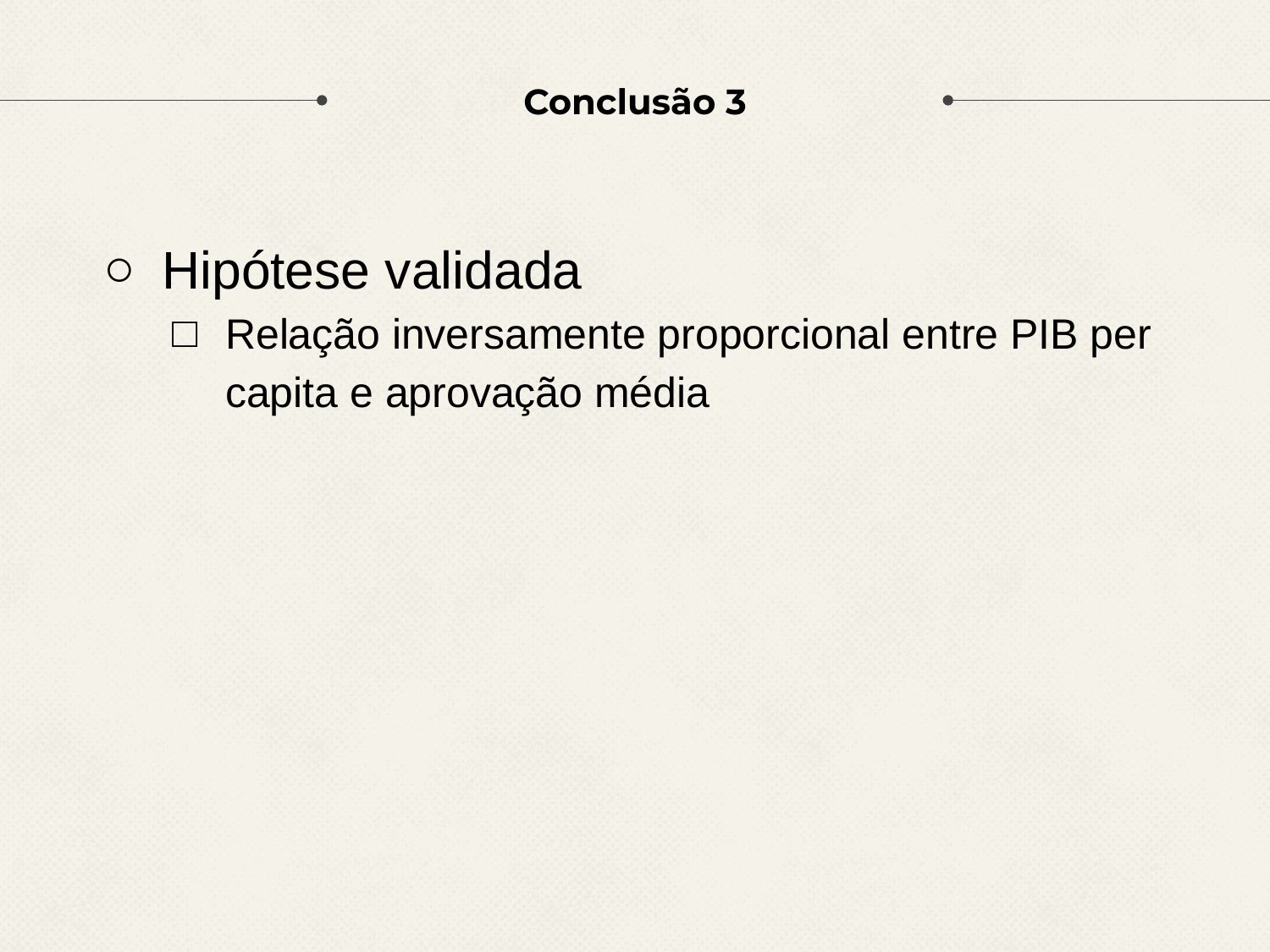

# Conclusão 3
Hipótese validada
Relação inversamente proporcional entre PIB per capita e aprovação média